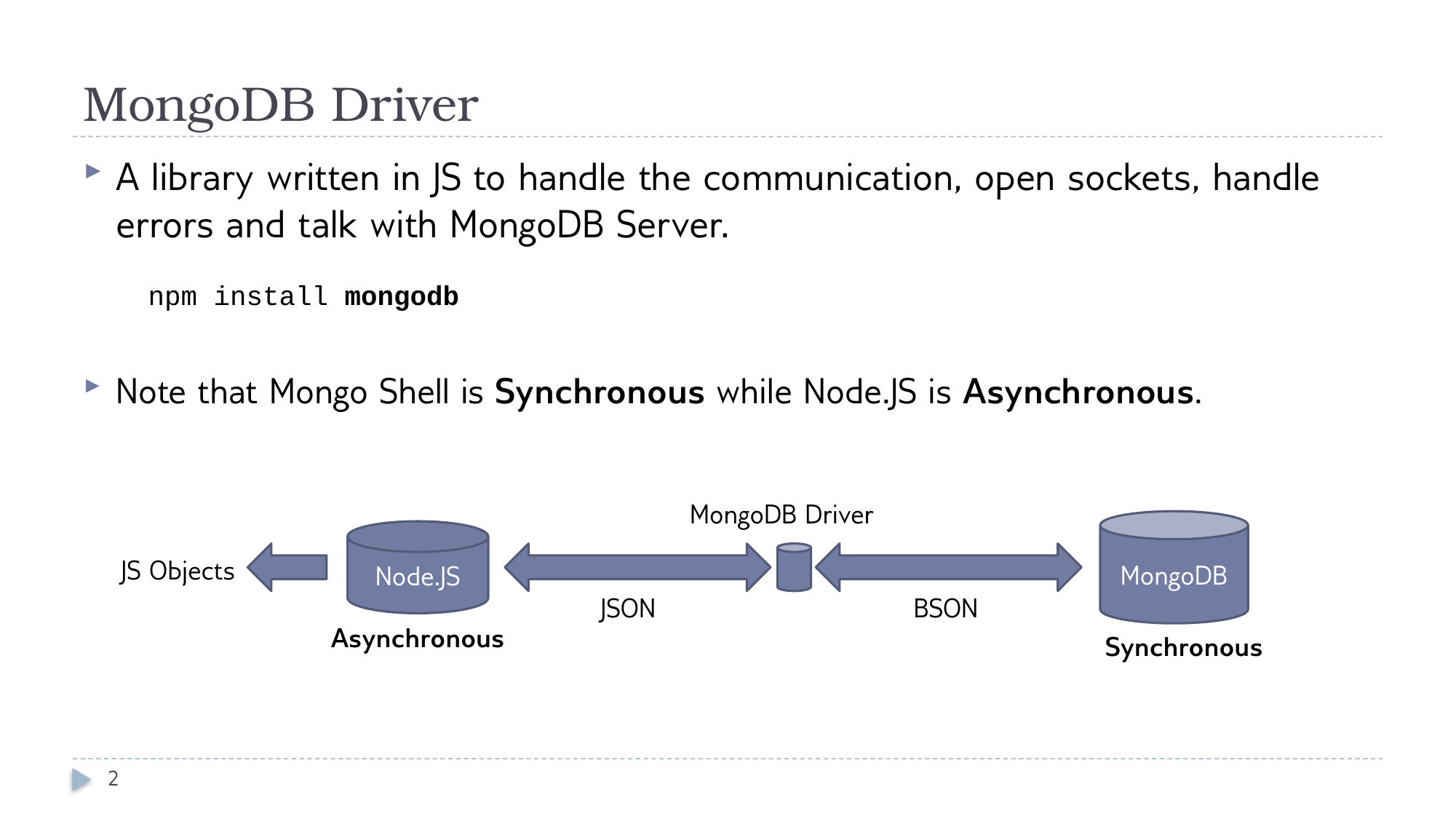

# MongoDB Driver
A library written in JS to handle the communication, open sockets, handle errors and talk with MongoDB Server.

Note that Mongo Shell is Synchronous while Node.JS is Asynchronous.

npm install mongodb
MongoDB Driver
MongoDB
Node.JS

JS Objects
JSON
BSON
Asynchronous
Synchronous
2